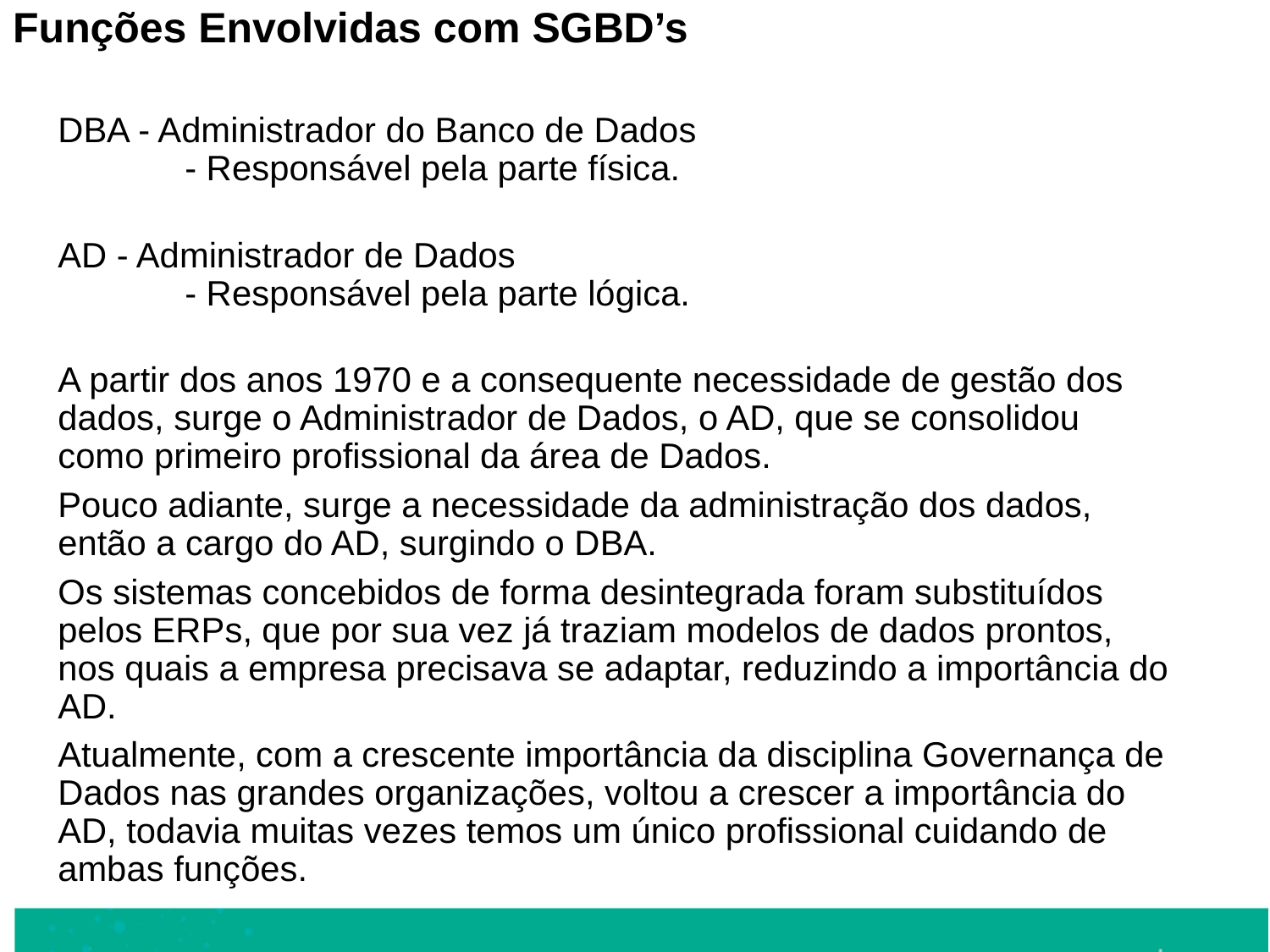

Funções Envolvidas com SGBD’s
DBA - Administrador do Banco de Dados
	- Responsável pela parte física.

AD - Administrador de Dados
	- Responsável pela parte lógica.

A partir dos anos 1970 e a consequente necessidade de gestão dos dados, surge o Administrador de Dados, o AD, que se consolidou como primeiro profissional da área de Dados.
Pouco adiante, surge a necessidade da administração dos dados, então a cargo do AD, surgindo o DBA.
Os sistemas concebidos de forma desintegrada foram substituídos pelos ERPs, que por sua vez já traziam modelos de dados prontos, nos quais a empresa precisava se adaptar, reduzindo a importância do AD.
Atualmente, com a crescente importância da disciplina Governança de Dados nas grandes organizações, voltou a crescer a importância do AD, todavia muitas vezes temos um único profissional cuidando de ambas funções.

6